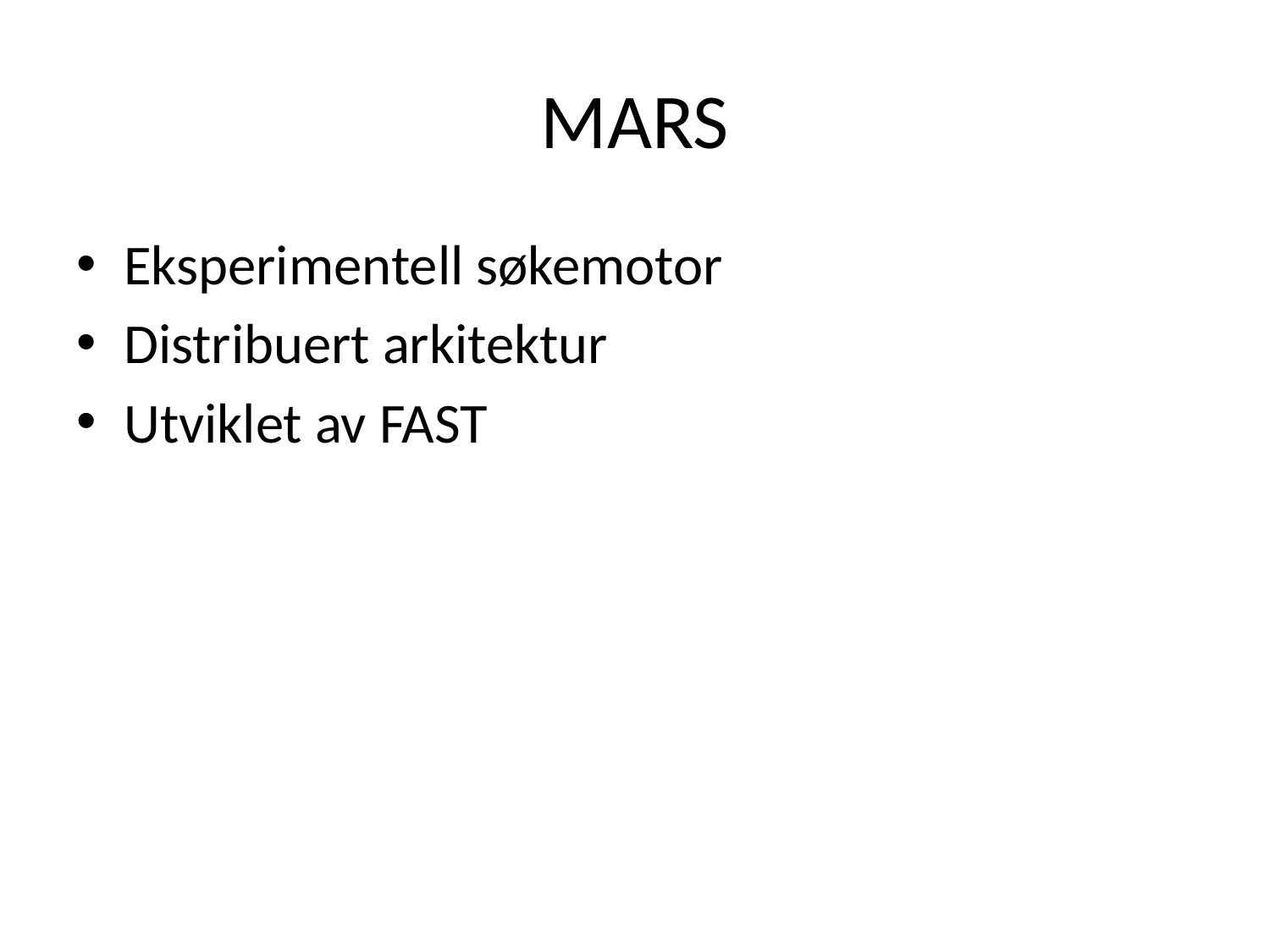

# MARS
Eksperimentell søkemotor
Distribuert arkitektur
Utviklet av FAST